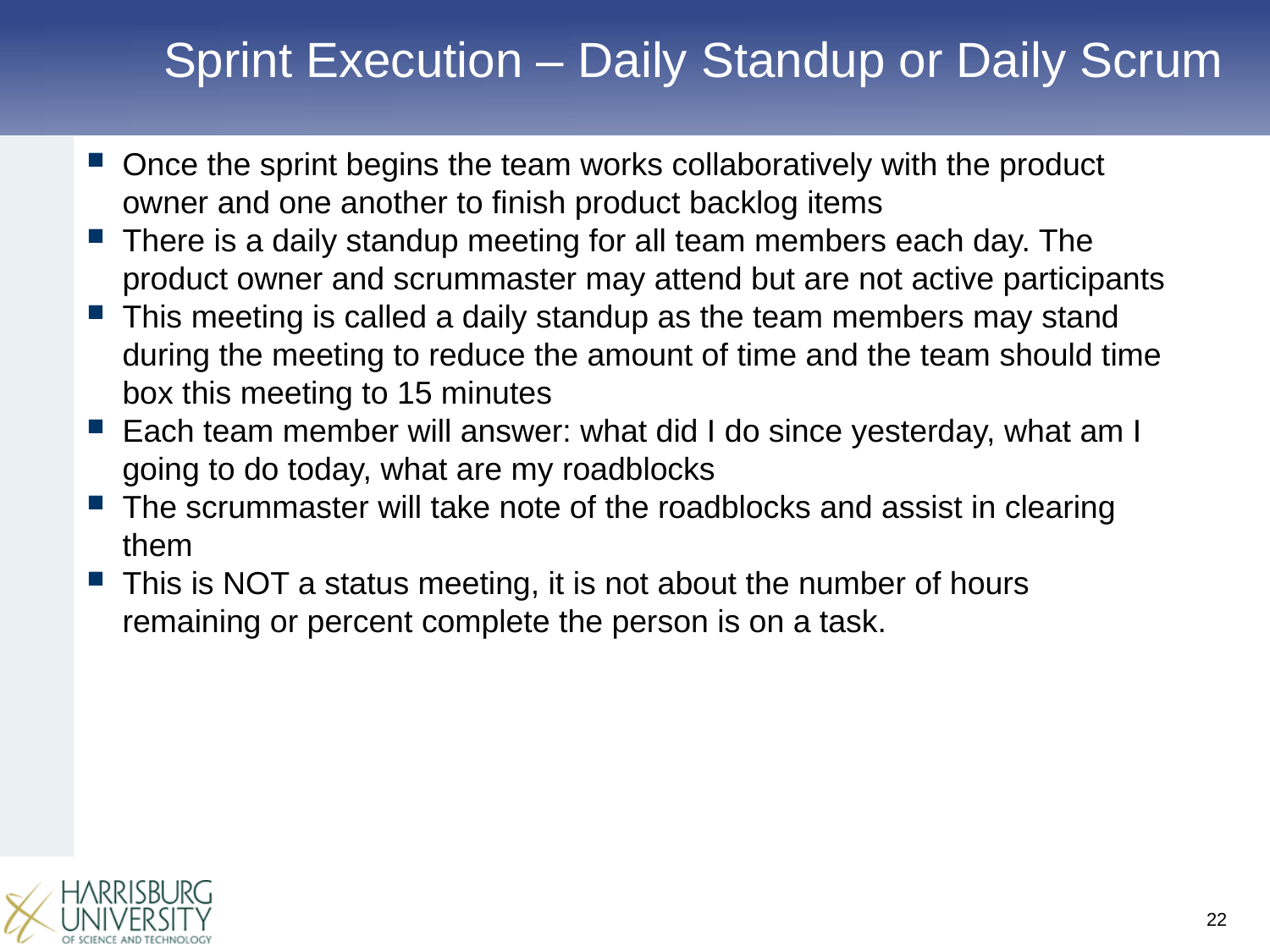

# Sprint Execution – Daily Standup or Daily Scrum
Once the sprint begins the team works collaboratively with the product owner and one another to finish product backlog items
There is a daily standup meeting for all team members each day. The product owner and scrummaster may attend but are not active participants
This meeting is called a daily standup as the team members may stand during the meeting to reduce the amount of time and the team should time box this meeting to 15 minutes
Each team member will answer: what did I do since yesterday, what am I going to do today, what are my roadblocks
The scrummaster will take note of the roadblocks and assist in clearing them
This is NOT a status meeting, it is not about the number of hours remaining or percent complete the person is on a task.
22